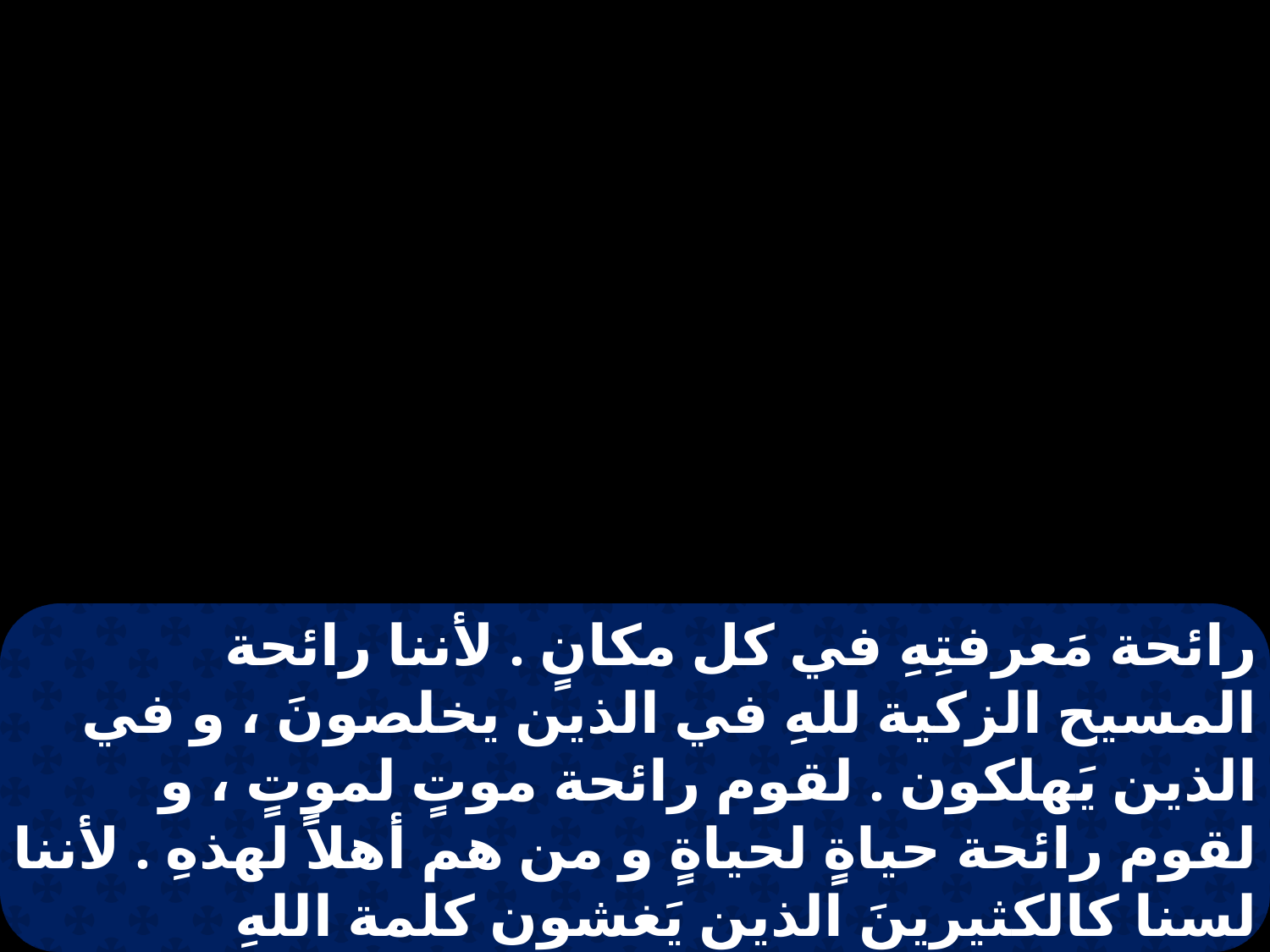

رائحة مَعرفتِهِ في كل مكانٍ . لأننا رائحة المسيح الزكية للهِ في الذين يخلصونَ ، و في الذين يَهلكون . لقوم رائحة موتٍ لموتٍ ، و لقوم رائحة حياةٍ لحياةٍ و من هم أهلاً لهذهِ . لأننا لسنا كالكثيرينَ الذين يَغشون كلمة اللهِ بتجارتهم لكن